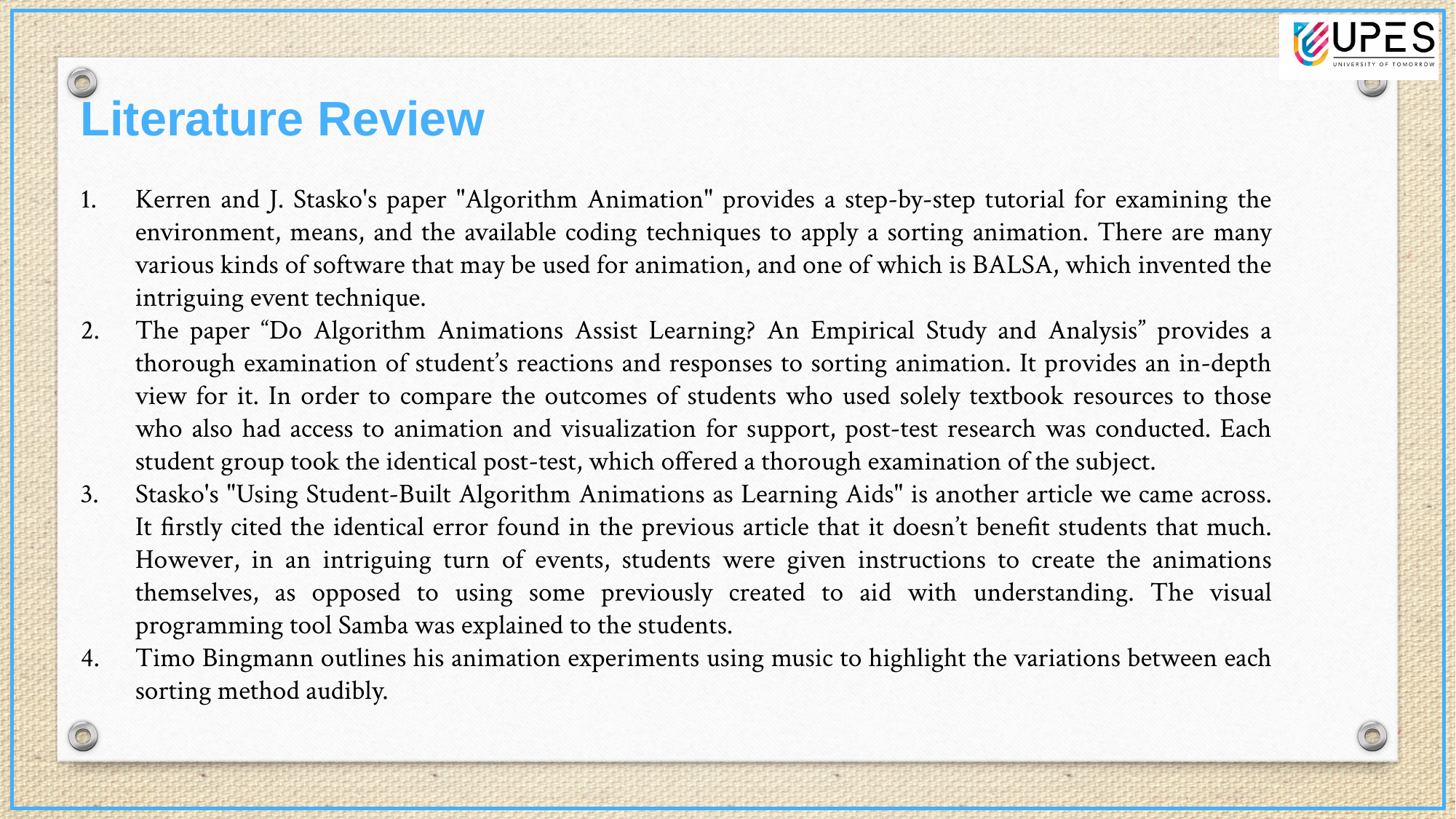

Literature Review
Kerren and J. Stasko's paper "Algorithm Animation" provides a step-by-step tutorial for examining the environment, means, and the available coding techniques to apply a sorting animation. There are many various kinds of software that may be used for animation, and one of which is BALSA, which invented the intriguing event technique.
The paper “Do Algorithm Animations Assist Learning? An Empirical Study and Analysis” provides a thorough examination of student’s reactions and responses to sorting animation. It provides an in-depth view for it. In order to compare the outcomes of students who used solely textbook resources to those who also had access to animation and visualization for support, post-test research was conducted. Each student group took the identical post-test, which offered a thorough examination of the subject.
Stasko's "Using Student-Built Algorithm Animations as Learning Aids" is another article we came across. It firstly cited the identical error found in the previous article that it doesn’t benefit students that much. However, in an intriguing turn of events, students were given instructions to create the animations themselves, as opposed to using some previously created to aid with understanding. The visual programming tool Samba was explained to the students.
Timo Bingmann outlines his animation experiments using music to highlight the variations between each sorting method audibly.